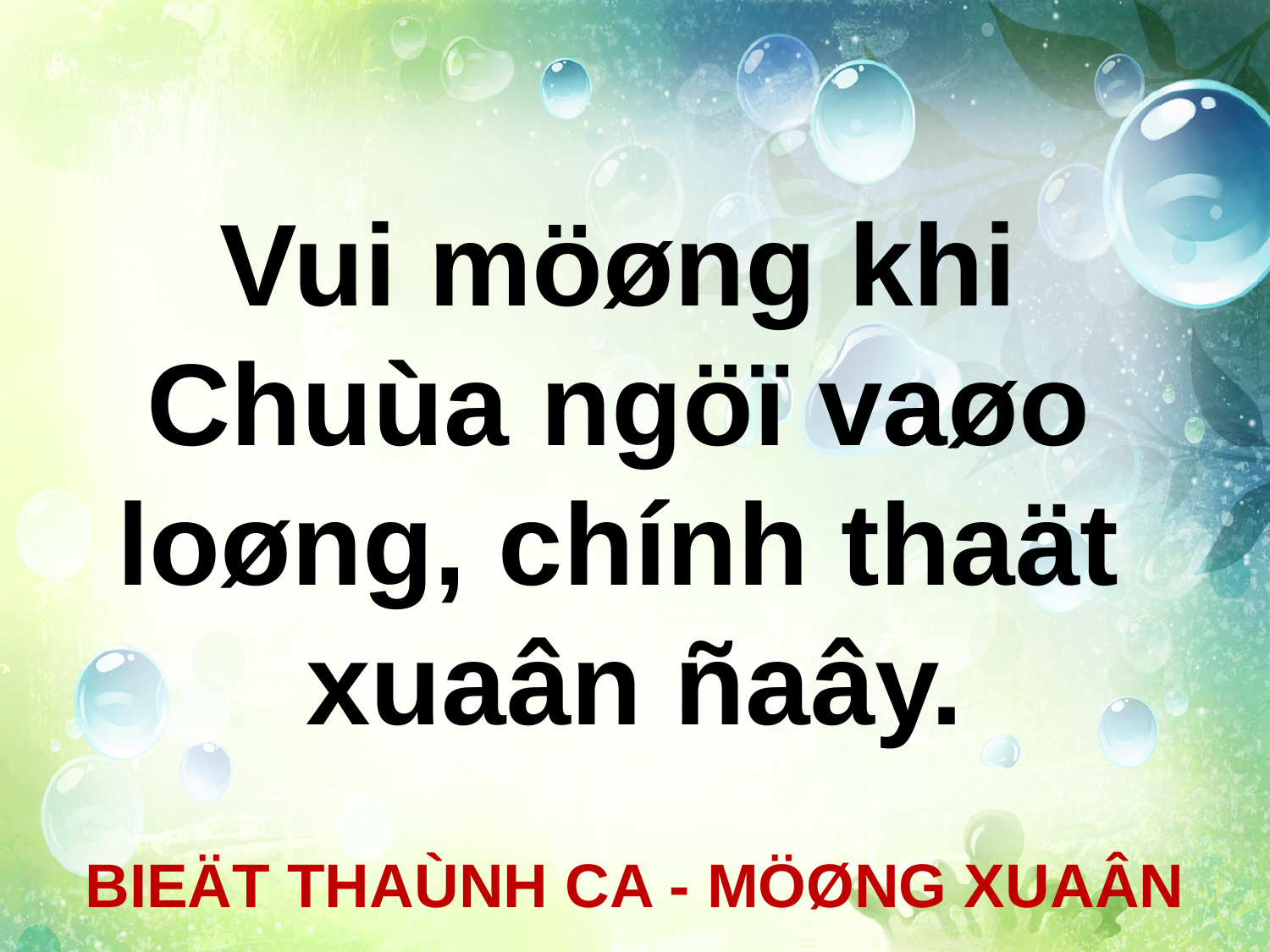

Vui möøng khi
Chuùa ngöï vaøo
loøng, chính thaät
xuaân ñaây.
BIEÄT THAÙNH CA - MÖØNG XUAÂN